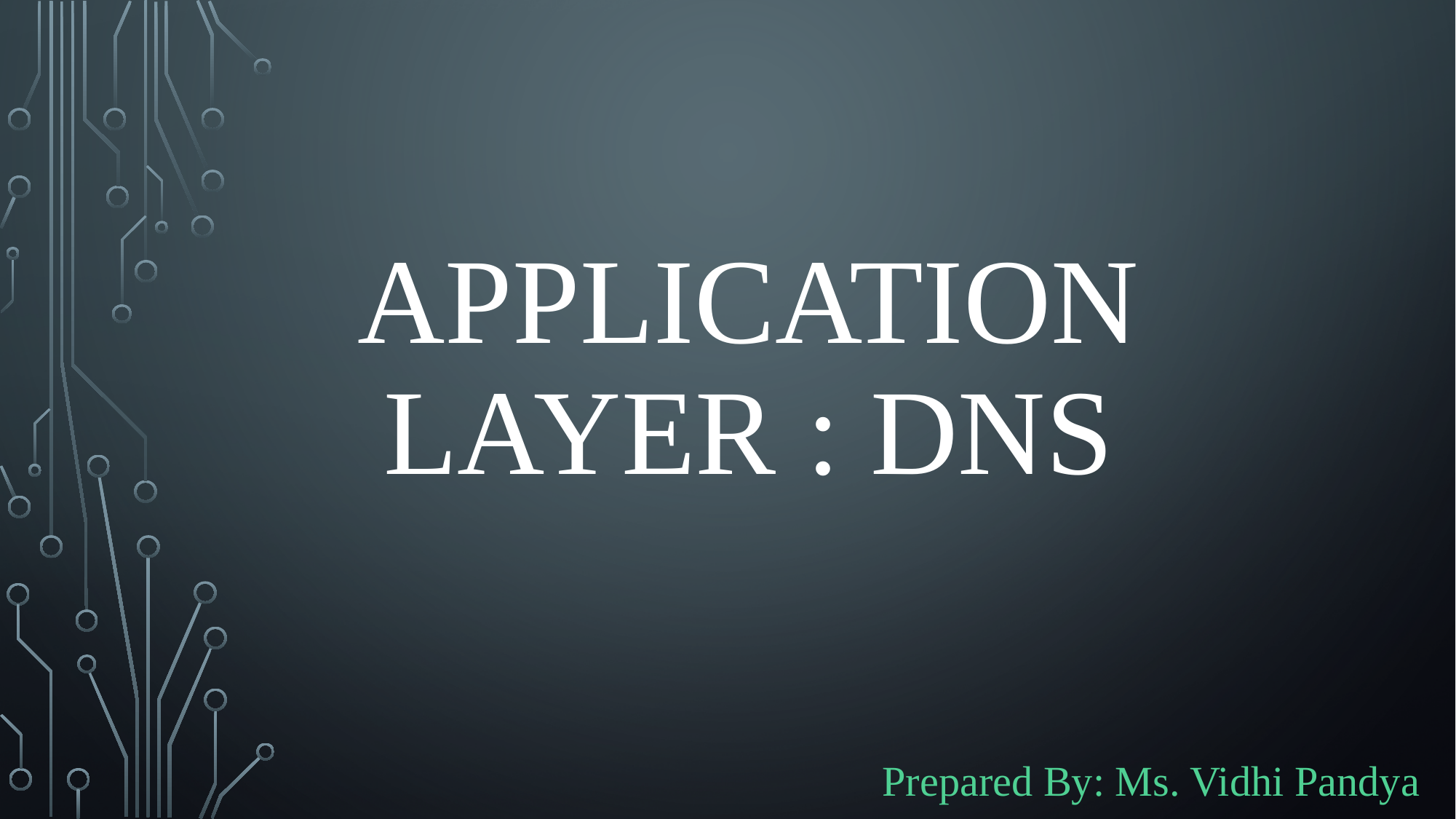

# Application Layer : DNS
Prepared By: Ms. Vidhi Pandya